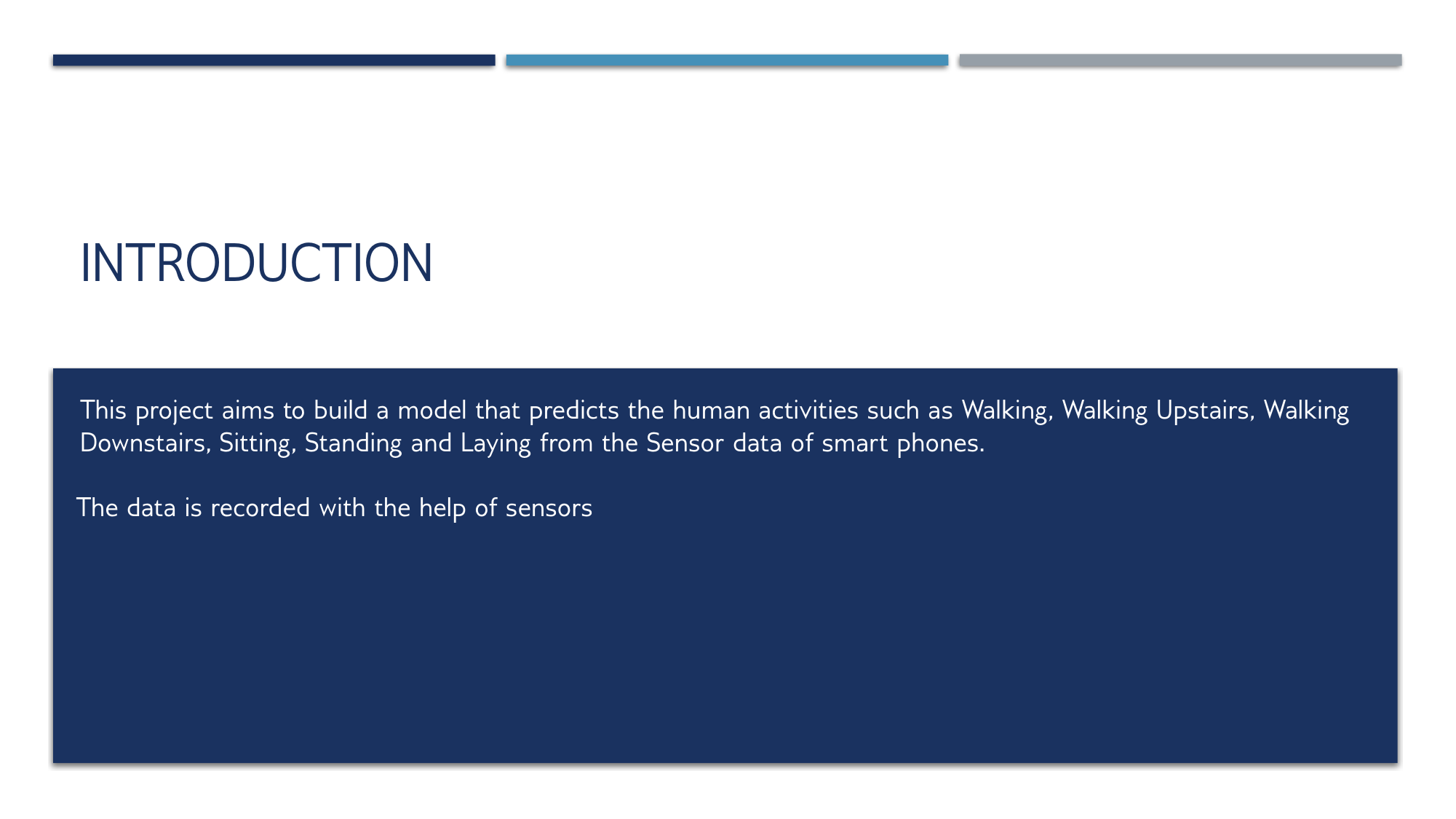

# Introduction
This project aims to build a model that predicts the human activities such as Walking, Walking Upstairs, Walking Downstairs, Sitting, Standing and Laying from the Sensor data of smart phones.
The data is recorded with the help of sensors